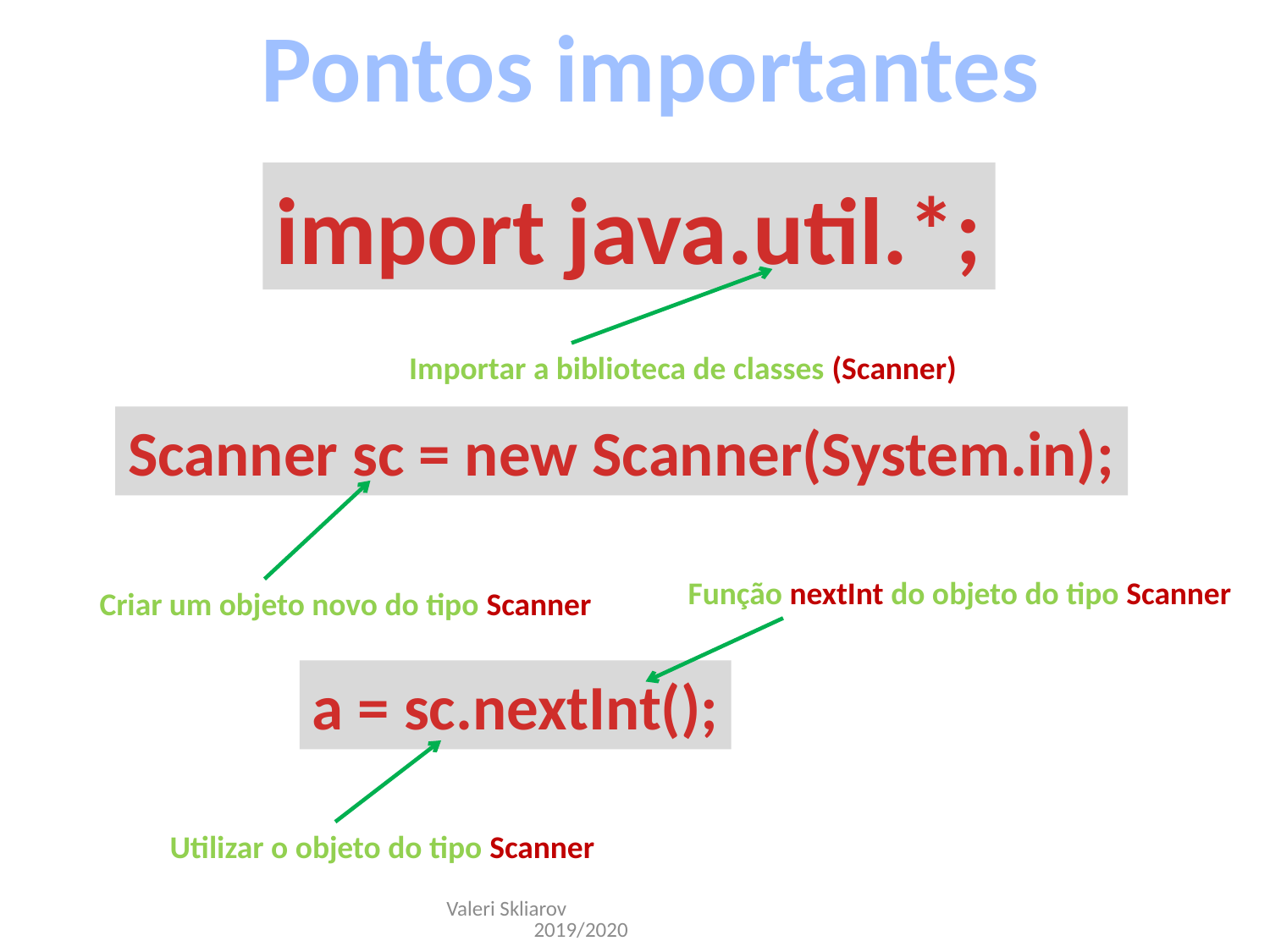

Pontos importantes
import java.util.*;
Importar a biblioteca de classes (Scanner)
Scanner sc = new Scanner(System.in);
Criar um objeto novo do tipo Scanner
Função nextInt do objeto do tipo Scanner
a = sc.nextInt();
Utilizar o objeto do tipo Scanner
Valeri Skliarov                                                                      2019/2020